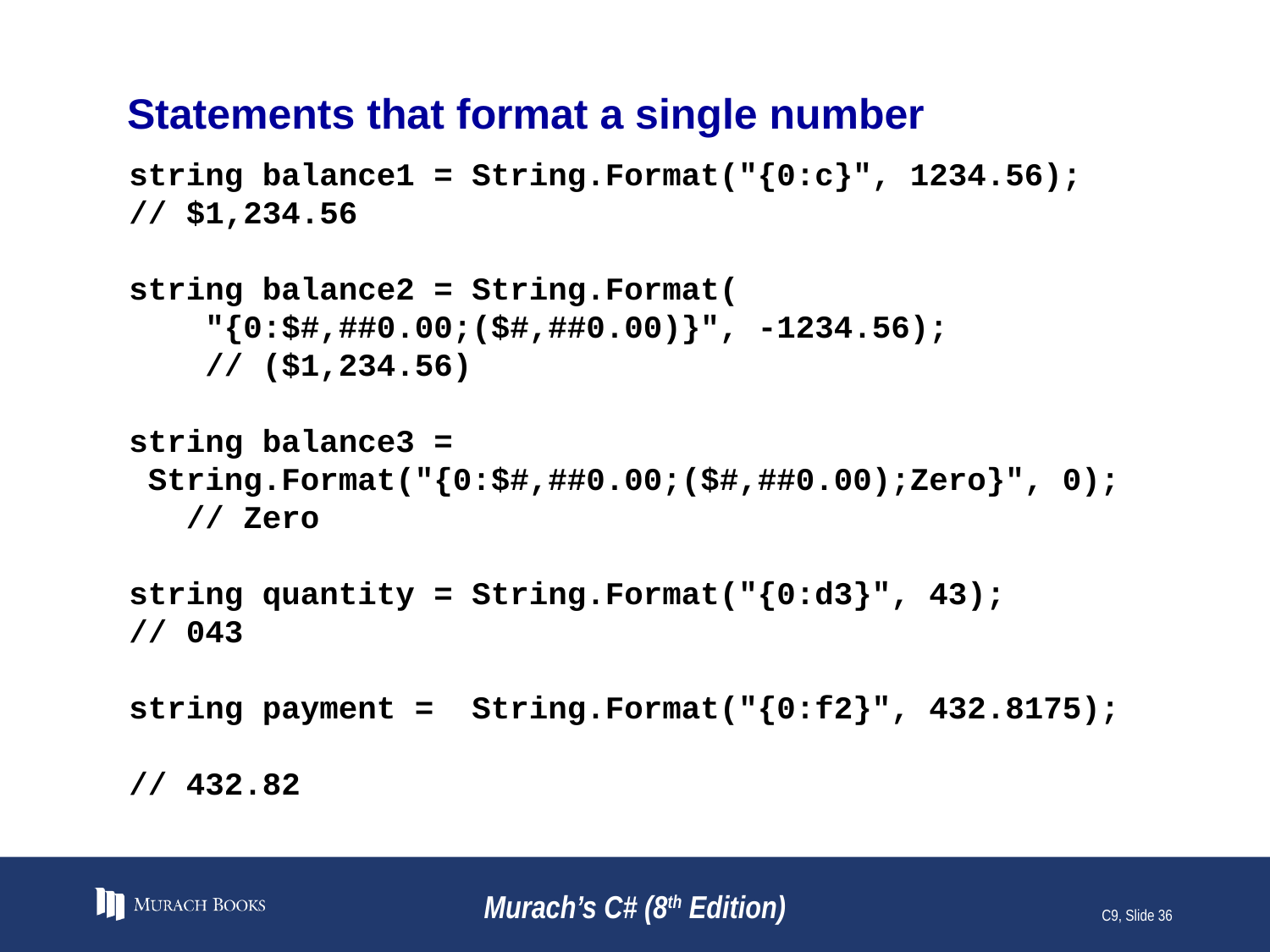

# Statements that format a single number
string balance1 = String.Format("{0:c}", 1234.56);
// $1,234.56

string balance2 = String.Format(
    "{0:$#,##0.00;($#,##0.00)}", -1234.56);
    // ($1,234.56)

string balance3 =
 String.Format("{0:$#,##0.00;($#,##0.00);Zero}", 0);    // Zero

string quantity = String.Format("{0:d3}", 43);
// 043

string payment =  String.Format("{0:f2}", 432.8175);
// 432.82

Murach’s C# (8th Edition)

C9, Slide 36